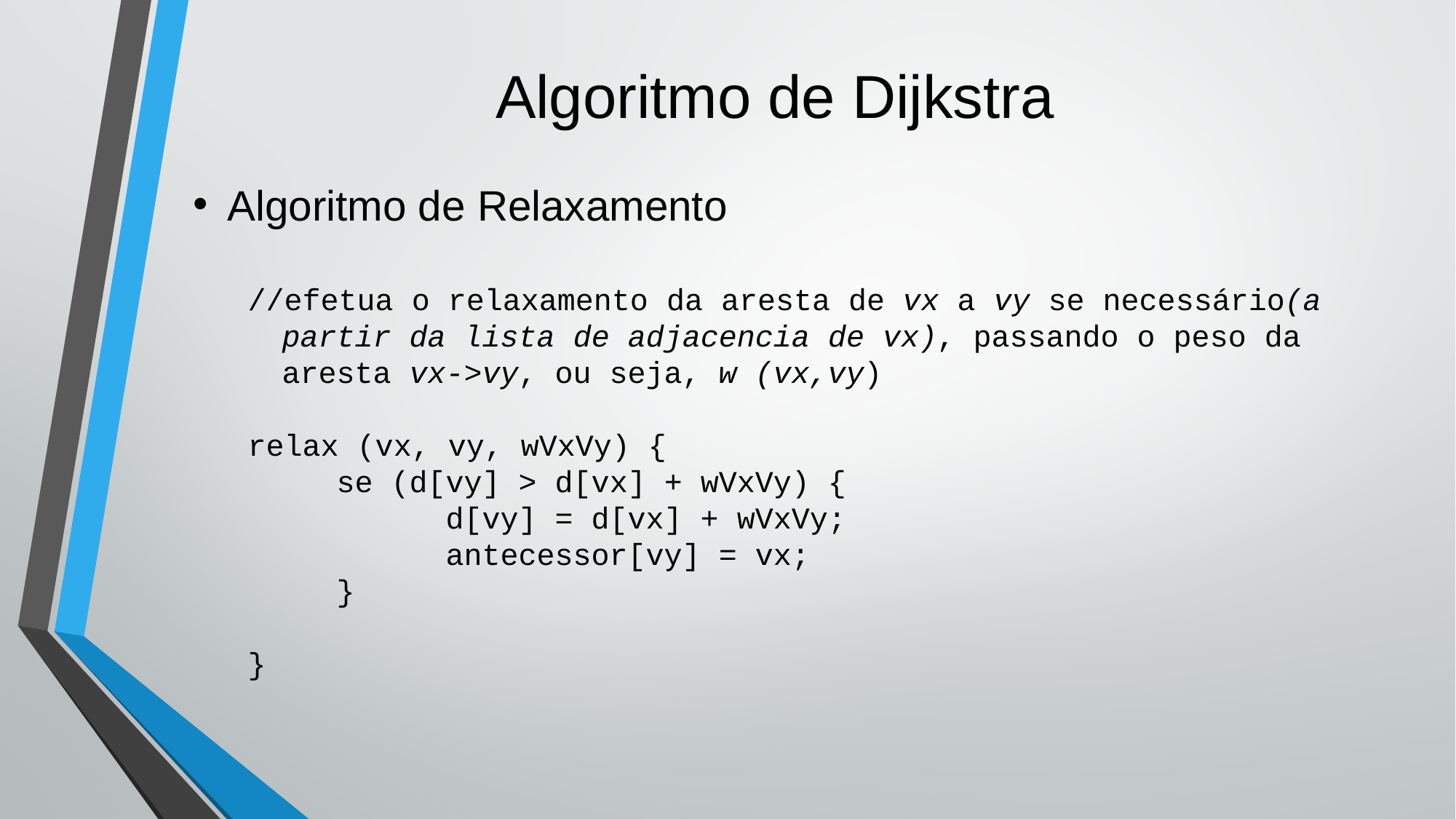

# Algoritmo de Dijkstra
Algoritmo de Relaxamento

//efetua o relaxamento da aresta de vx a vy se necessário(a partir da lista de adjacencia de vx), passando o peso da aresta vx->vy, ou seja, w (vx,vy)

relax (vx, vy, wVxVy) {
	se (d[vy] > d[vx] + wVxVy) {
		d[vy] = d[vx] + wVxVy;
		antecessor[vy] = vx;
	}

}